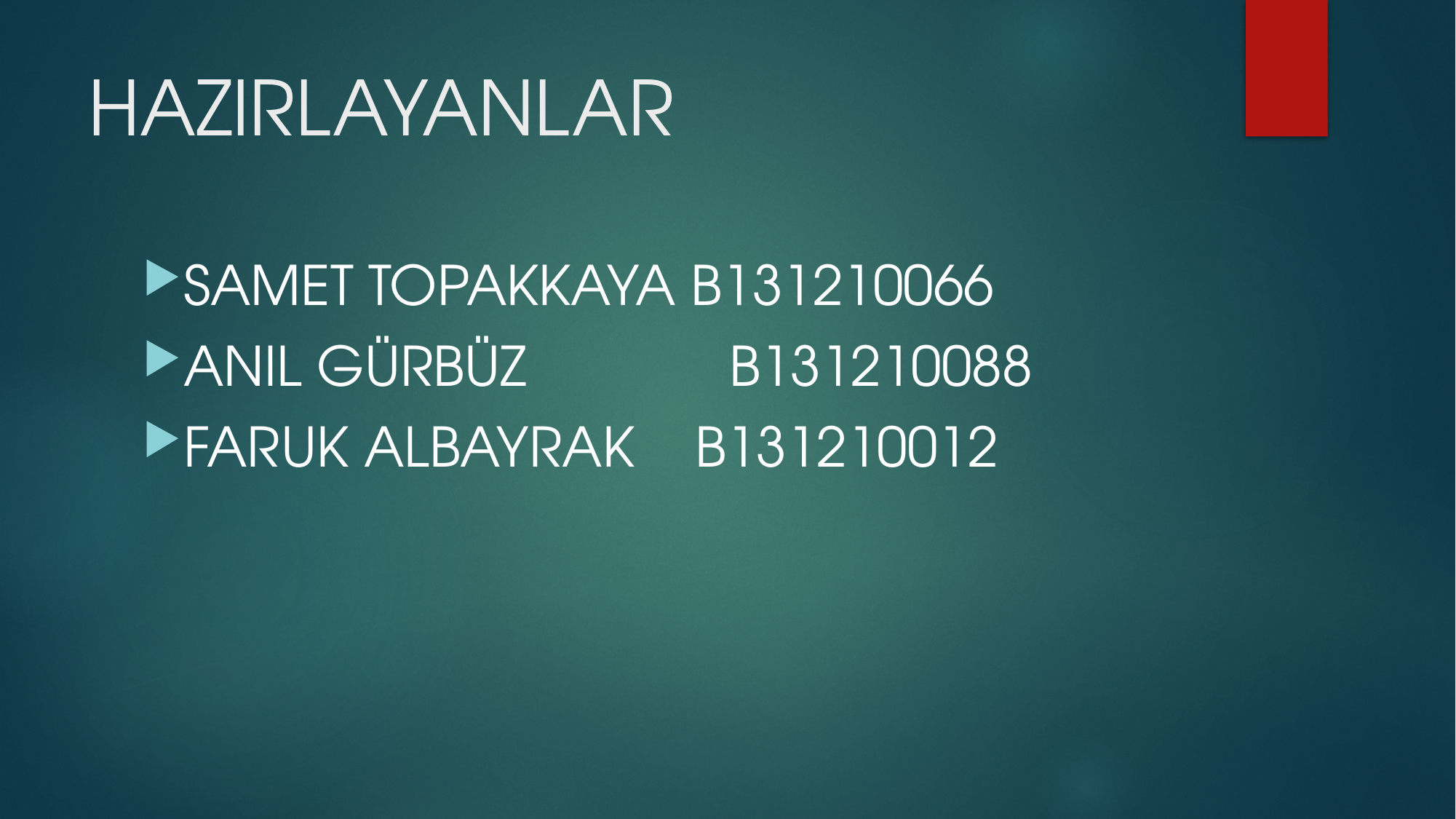

# HAZIRLAYANLAR
SAMET TOPAKKAYA B131210066
ANIL GÜRBÜZ 		B131210088
FARUK ALBAYRAK    B131210012